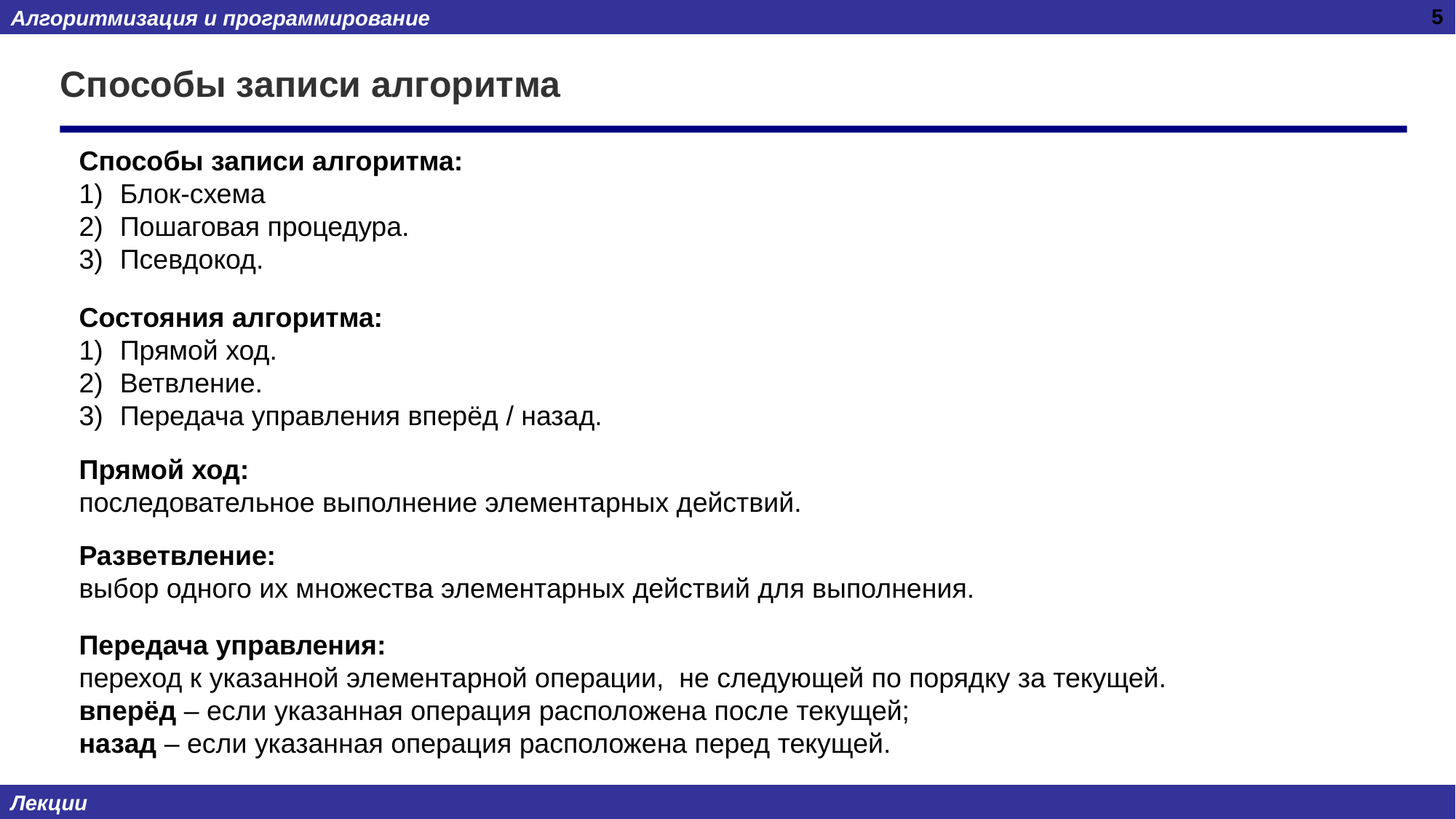

5
# Способы записи алгоритма
Способы записи алгоритма:
Блок-схема
Пошаговая процедура.
Псевдокод.
Состояния алгоритма:
Прямой ход.
Ветвление.
Передача управления вперёд / назад.
Прямой ход:
последовательное выполнение элементарных действий.
Разветвление:
выбор одного их множества элементарных действий для выполнения.
Передача управления:
переход к указанной элементарной операции,  не следующей по порядку за текущей.
вперёд – если указанная операция расположена после текущей;
назад – если указанная операция расположена перед текущей.